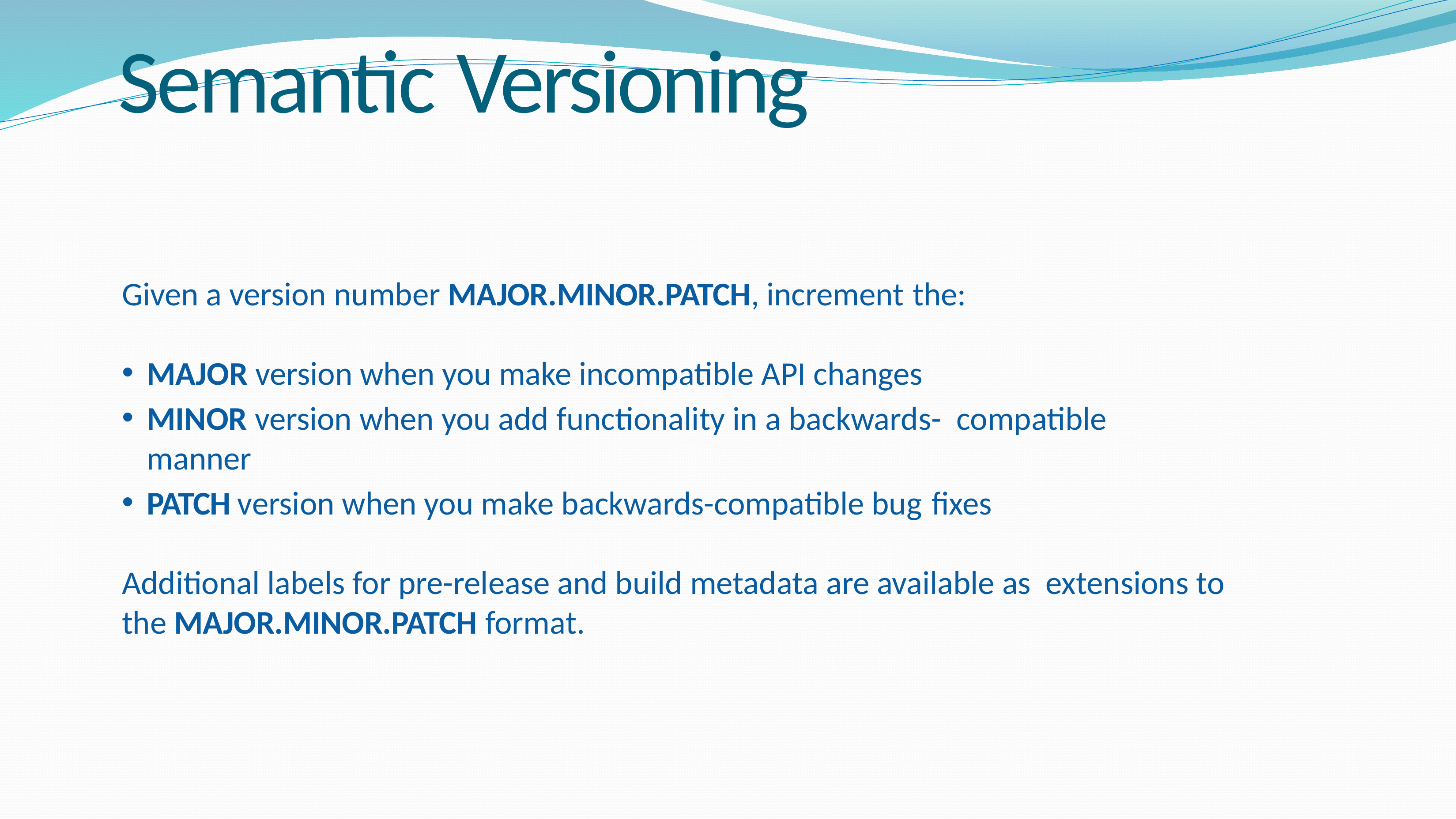

# Semantic Versioning
Given a version number MAJOR.MINOR.PATCH, increment the:

MAJOR version when you make incompatible API changes
MINOR version when you add functionality in a backwards-  compatible manner
PATCH version when you make backwards-compatible bug fixes

Additional labels for pre-release and build metadata are available as  extensions to the MAJOR.MINOR.PATCH format.